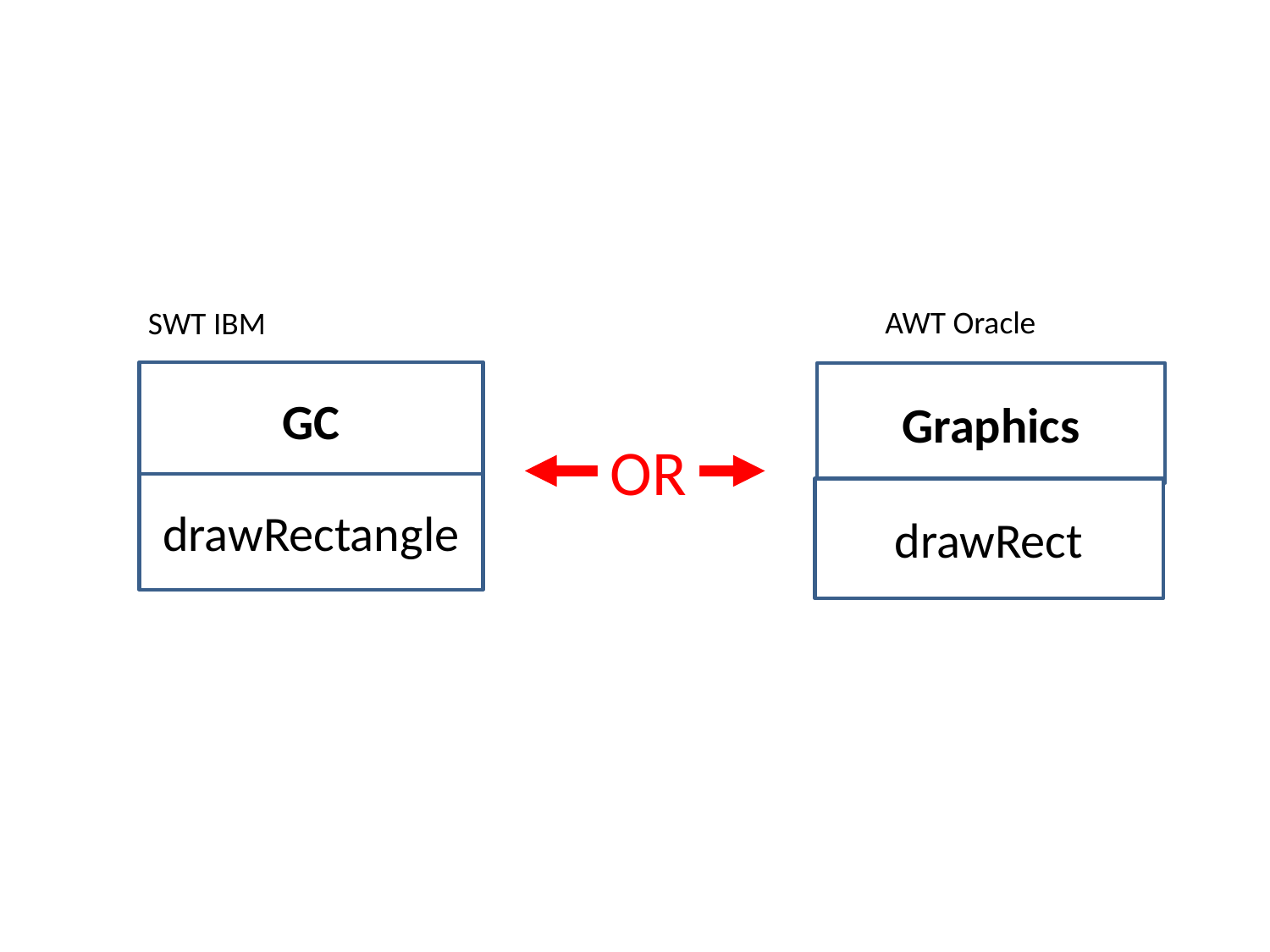

AWT Oracle
Graphics
drawRect
SWT IBM
GC
drawRectangle
OR